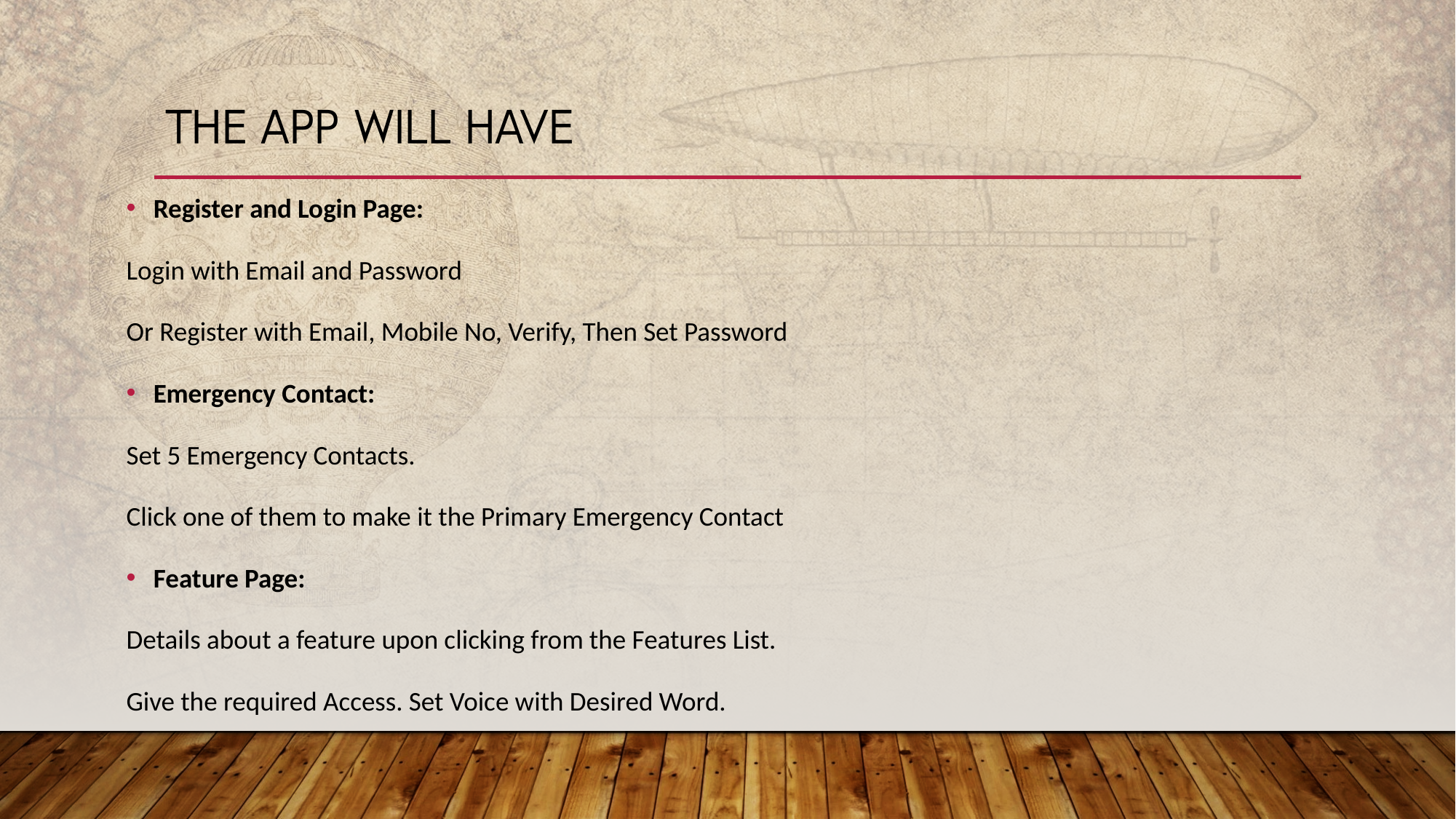

# The app will have
Register and Login Page:
Login with Email and Password
Or Register with Email, Mobile No, Verify, Then Set Password
Emergency Contact:
Set 5 Emergency Contacts.
Click one of them to make it the Primary Emergency Contact
Feature Page:
Details about a feature upon clicking from the Features List.
Give the required Access. Set Voice with Desired Word.